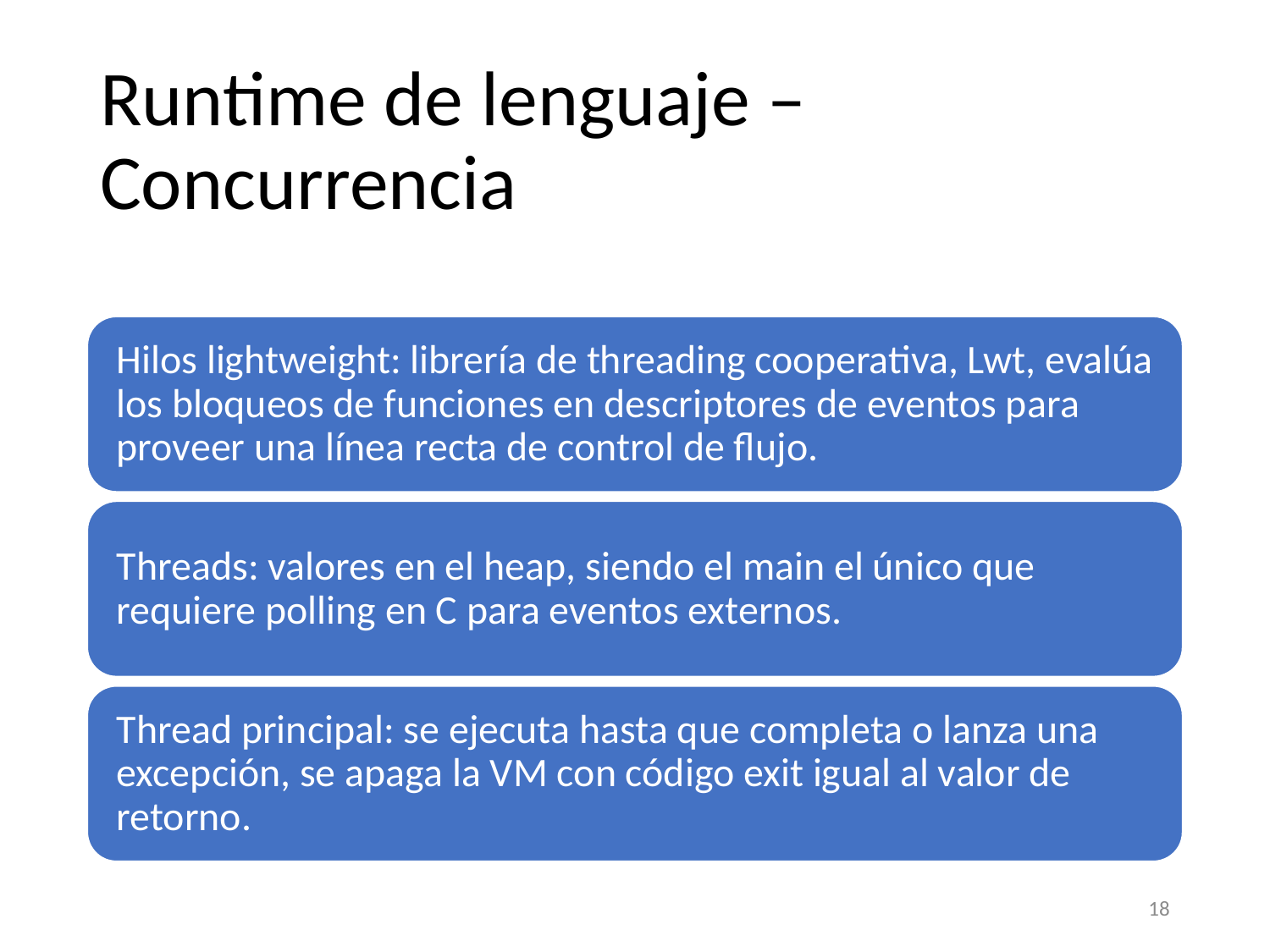

# Runtime de lenguaje – Concurrencia
Hilos lightweight: librería de threading cooperativa, Lwt, evalúa los bloqueos de funciones en descriptores de eventos para proveer una línea recta de control de flujo.
Threads: valores en el heap, siendo el main el único que requiere polling en C para eventos externos.
Thread principal: se ejecuta hasta que completa o lanza una excepción, se apaga la VM con código exit igual al valor de retorno.
18